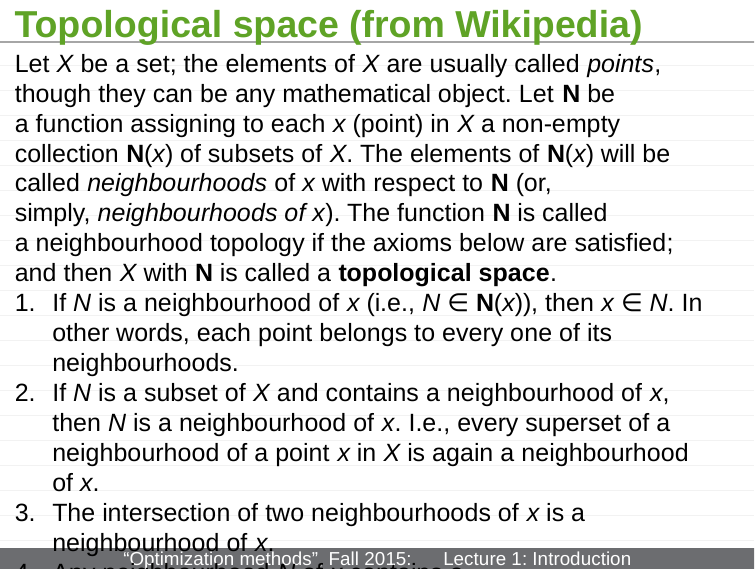

# Topological space (from Wikipedia)
Let X be a set; the elements of X are usually called points, though they can be any mathematical object. Let N be a function assigning to each x (point) in X a non-empty collection N(x) of subsets of X. The elements of N(x) will be called neighbourhoods of x with respect to N (or, simply, neighbourhoods of x). The function N is called a neighbourhood topology if the axioms below are satisfied; and then X with N is called a topological space.
If N is a neighbourhood of x (i.e., N ∈ N(x)), then x ∈ N. In other words, each point belongs to every one of its neighbourhoods.
If N is a subset of X and contains a neighbourhood of x, then N is a neighbourhood of x. I.e., every superset of a neighbourhood of a point x in X is again a neighbourhood of x.
The intersection of two neighbourhoods of x is a neighbourhood of x.
Any neighbourhood N of x contains a neighbourhood M of x such that N is a neighbourhood of each point of M.